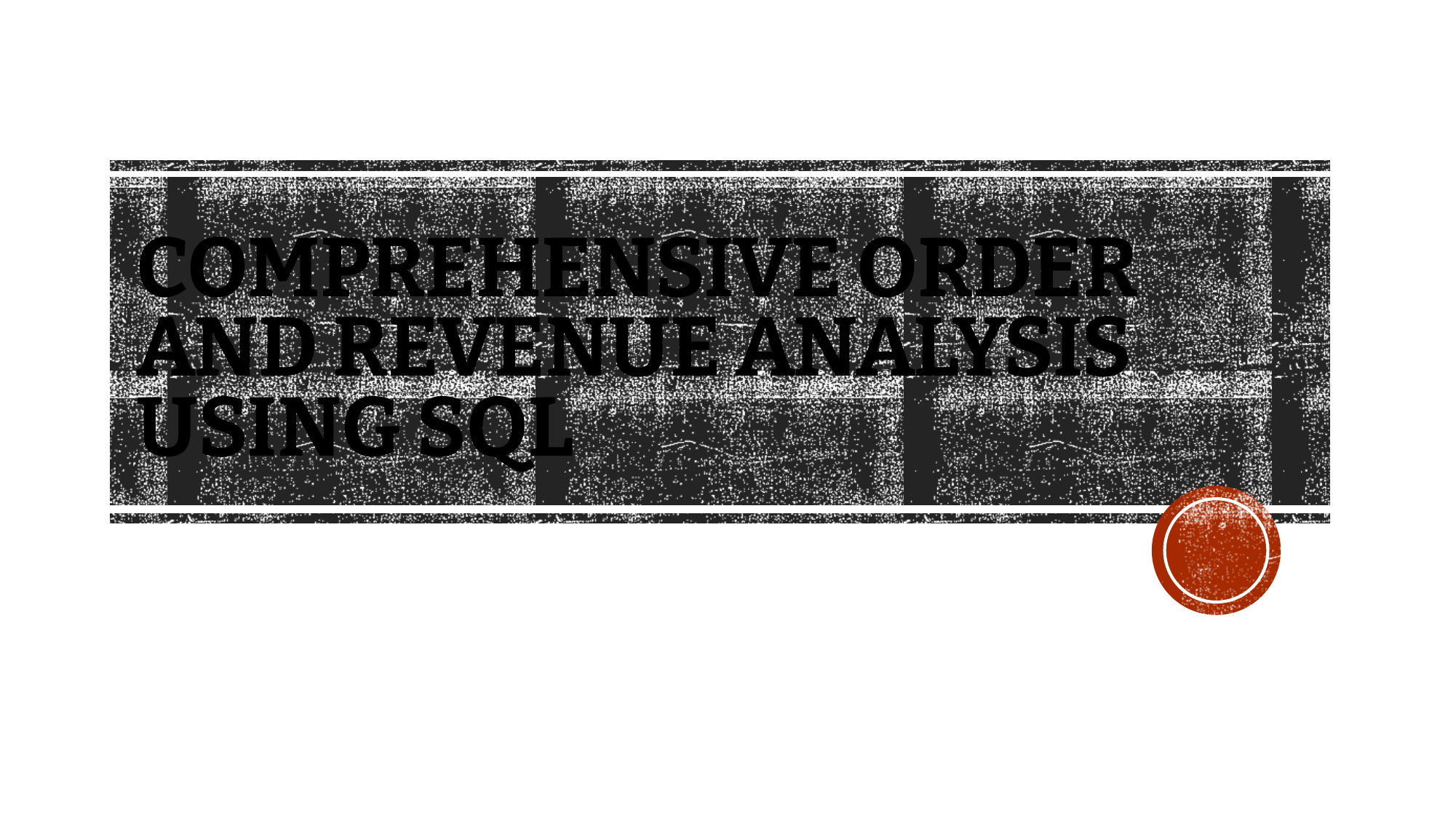

# COMPREHENSIVE ORDER AND REVENUE ANALYSIS USING SQL